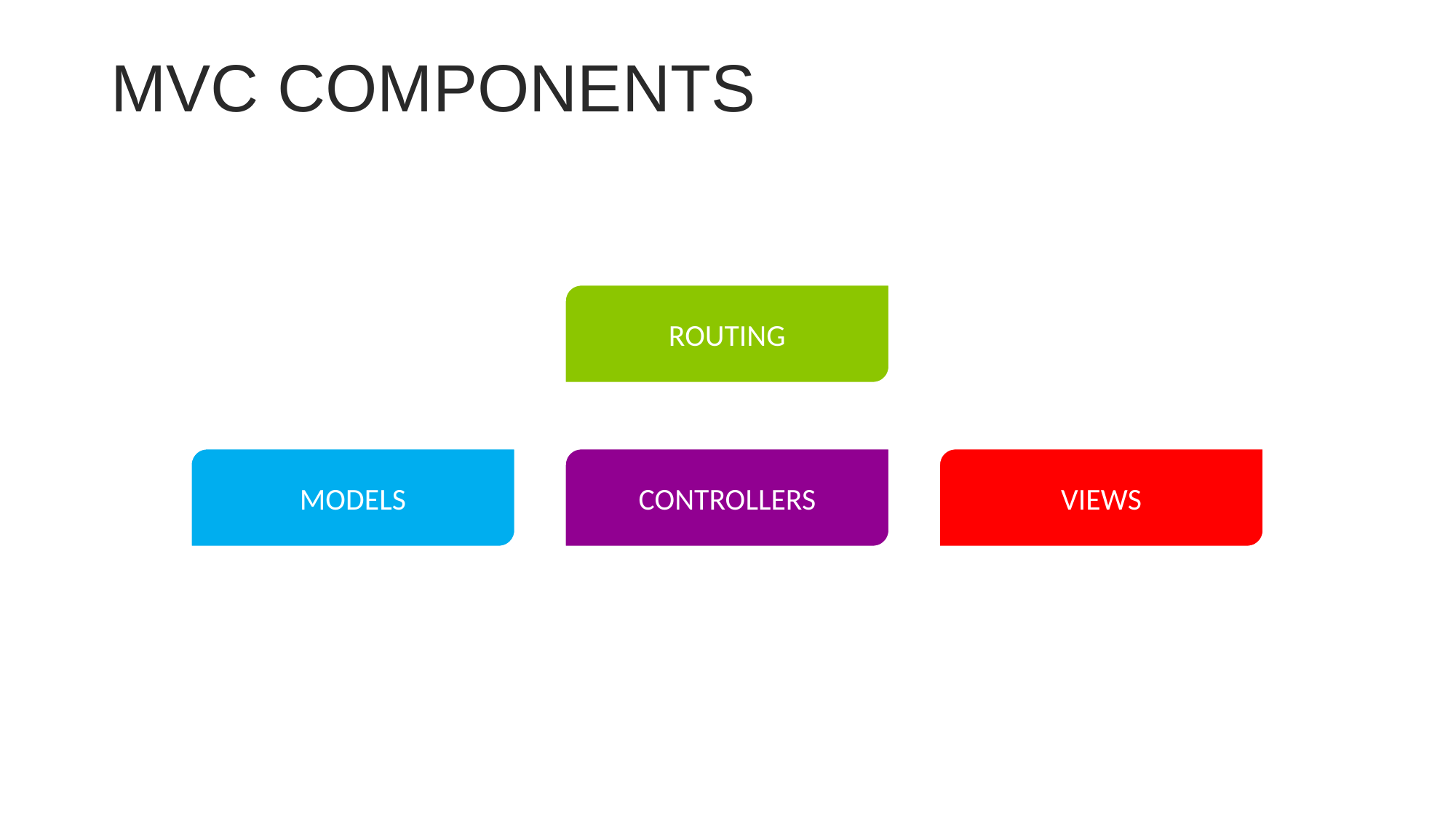

# MVC COMPONENTS
ROUTING
MODELS
CONTROLLERS
VIEWS